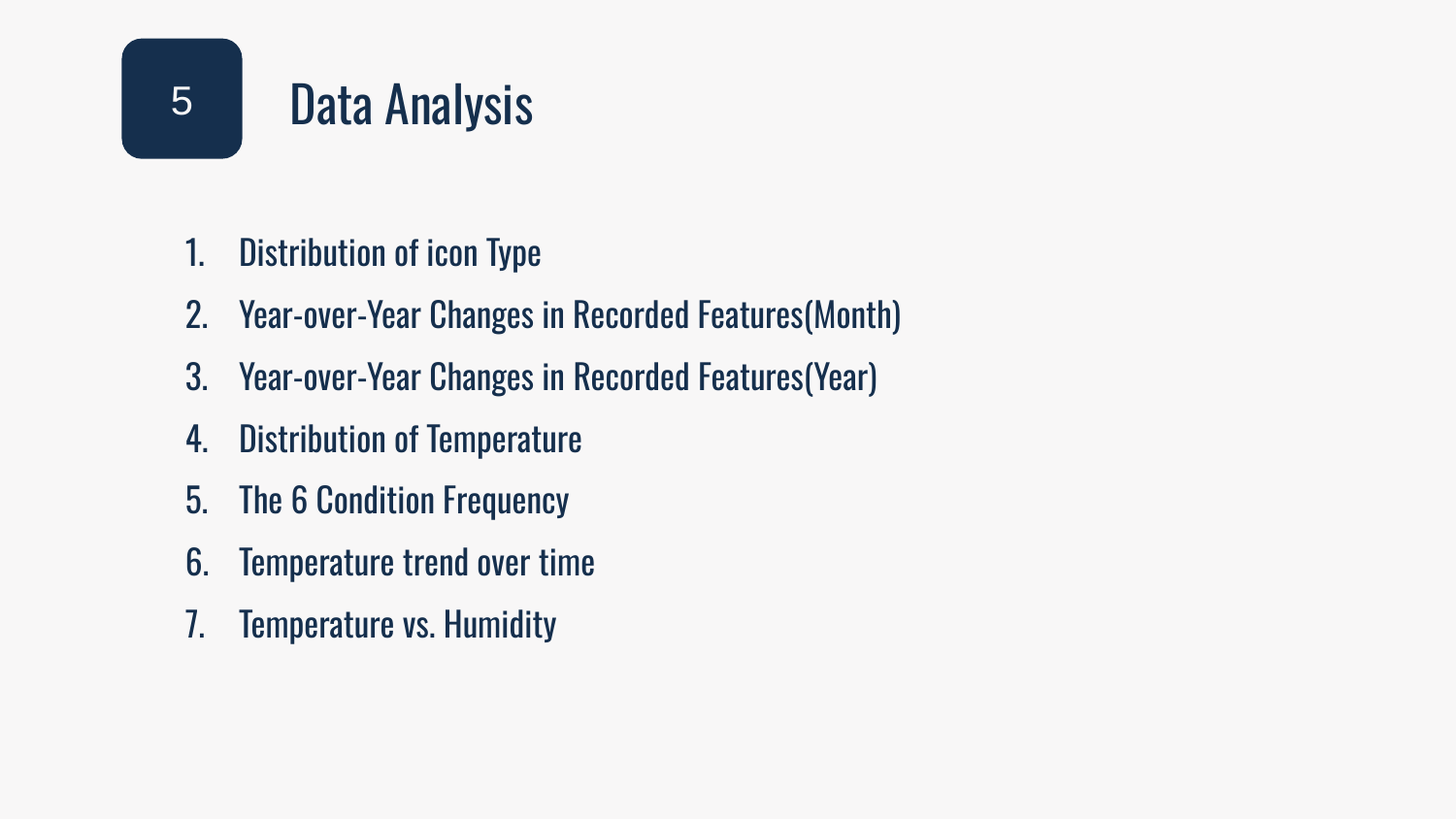

5
Data Analysis
Distribution of icon Type
Year-over-Year Changes in Recorded Features(Month)
Year-over-Year Changes in Recorded Features(Year)
Distribution of Temperature
The 6 Condition Frequency
Temperature trend over time
Temperature vs. Humidity